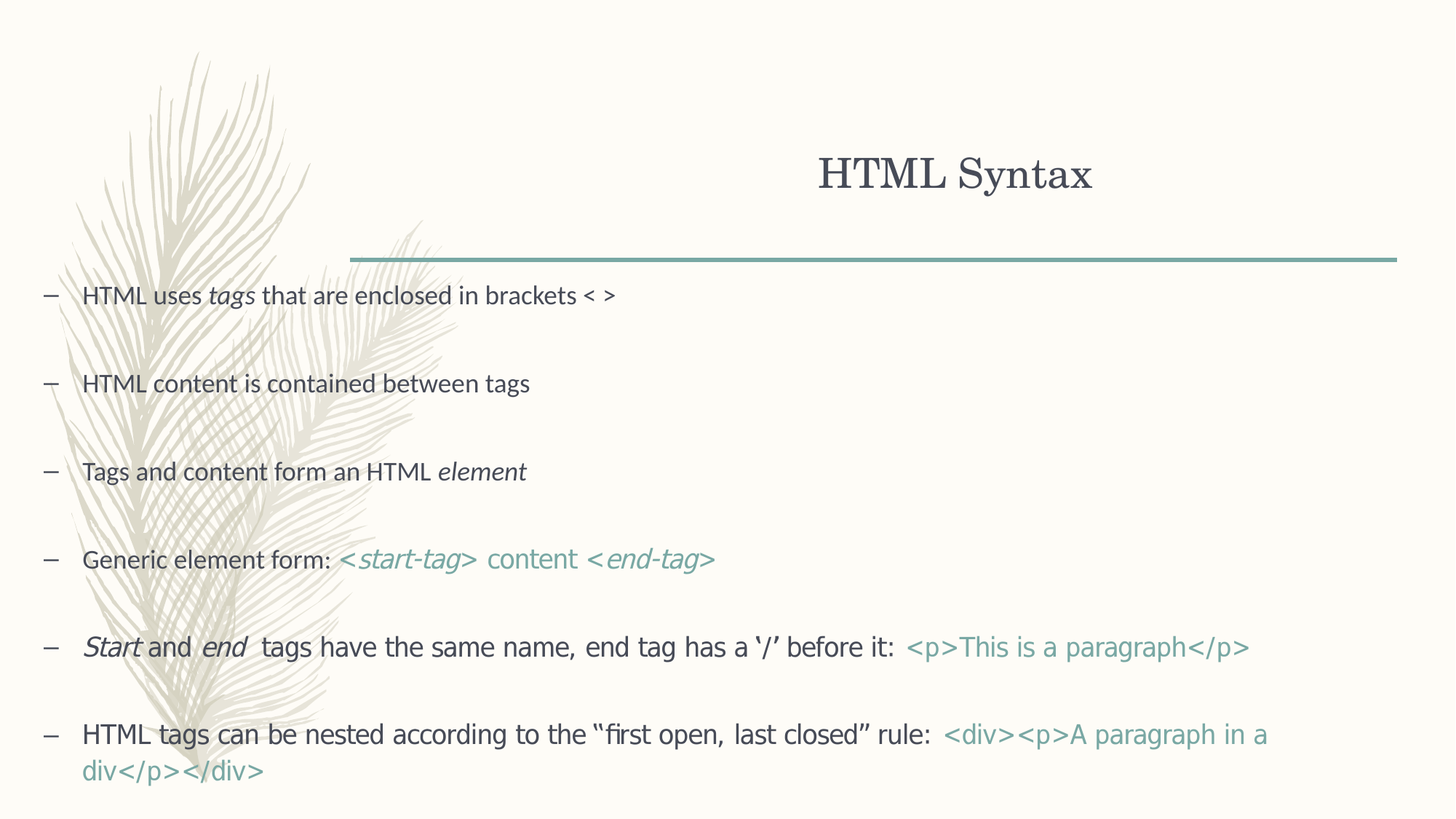

# HTML Syntax
HTML uses tags that are enclosed in brackets < >

HTML content is contained between tags

Tags and content form an HTML element

Generic element form: <start-tag> content <end-tag>

Start and end  tags have the same name, end tag has a ‘/’ before it: <p>This is a paragraph</p>

HTML tags can be nested according to the “first open, last closed” rule: <div><p>A paragraph in a div</p></div>